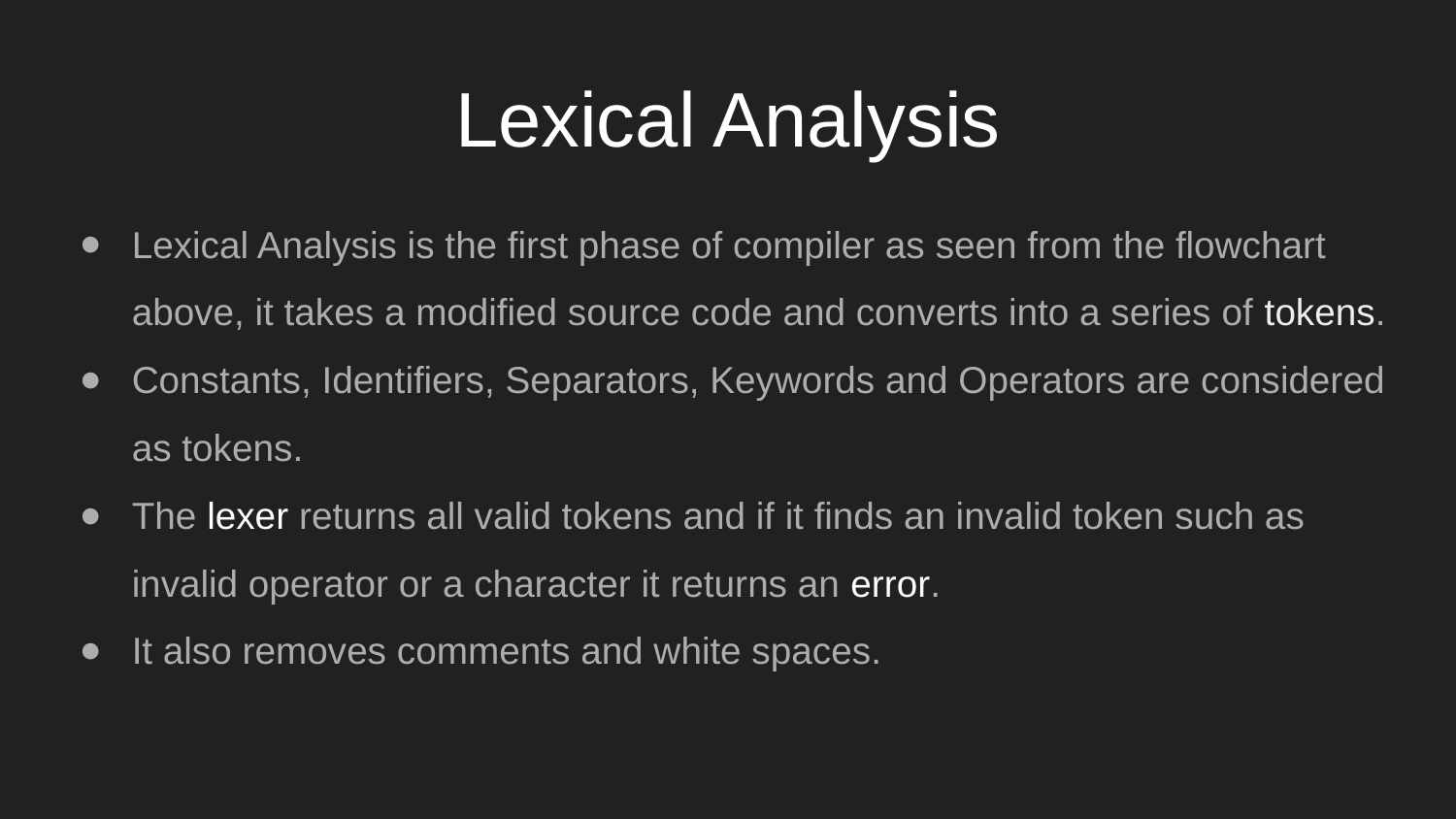

# Lexical Analysis
Lexical Analysis is the first phase of compiler as seen from the flowchart above, it takes a modified source code and converts into a series of tokens.
Constants, Identifiers, Separators, Keywords and Operators are considered as tokens.
The lexer returns all valid tokens and if it finds an invalid token such as invalid operator or a character it returns an error.
It also removes comments and white spaces.